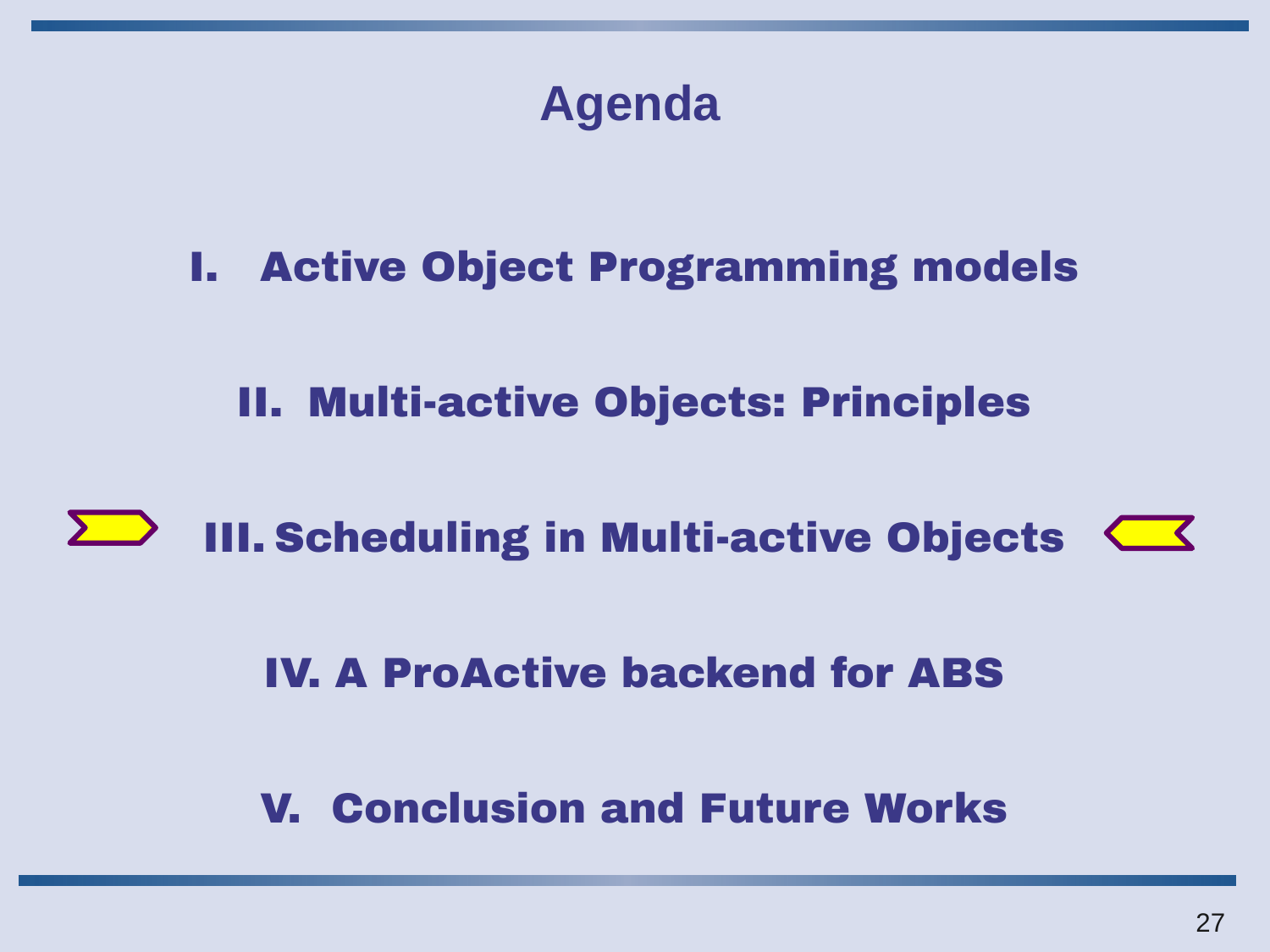

# Agenda
Active Object Programming models
Multi-active Objects: Principles
Scheduling in Multi-active Objects
A ProActive backend for ABS
Conclusion and Future Works

27